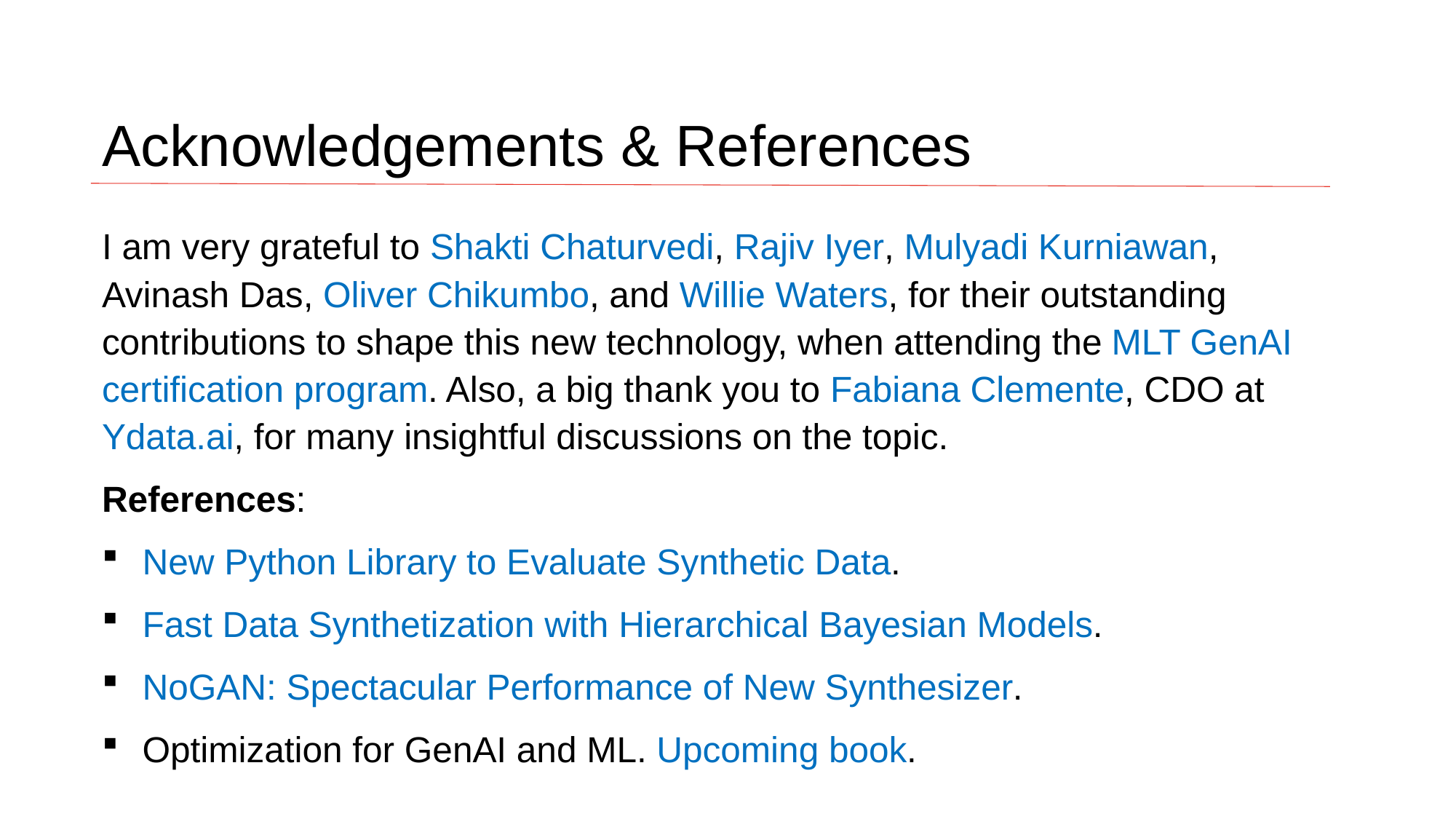

19
MLtechniques.com - NoGAN Synthesizer, by Vincent Granville
# Acknowledgements & References
I am very grateful to Shakti Chaturvedi, Rajiv Iyer, Mulyadi Kurniawan, Avinash Das, Oliver Chikumbo, and Willie Waters, for their outstanding contributions to shape this new technology, when attending the MLT GenAI certification program. Also, a big thank you to Fabiana Clemente, CDO at Ydata.ai, for many insightful discussions on the topic.
References:
New Python Library to Evaluate Synthetic Data.
Fast Data Synthetization with Hierarchical Bayesian Models.
NoGAN: Spectacular Performance of New Synthesizer.
Optimization for GenAI and ML. Upcoming book.